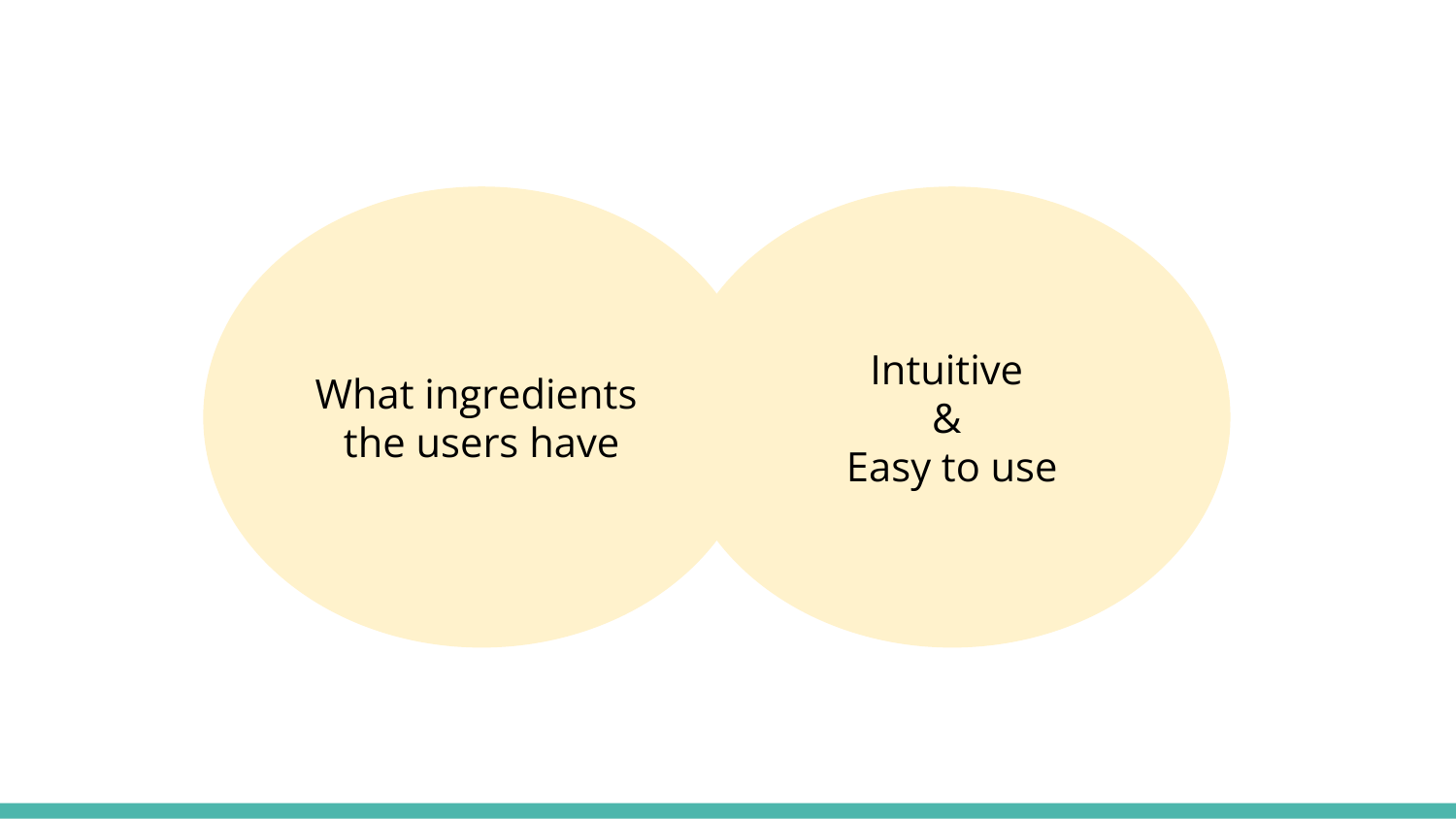

What ingredients
the users have
Intuitive
&
Easy to use